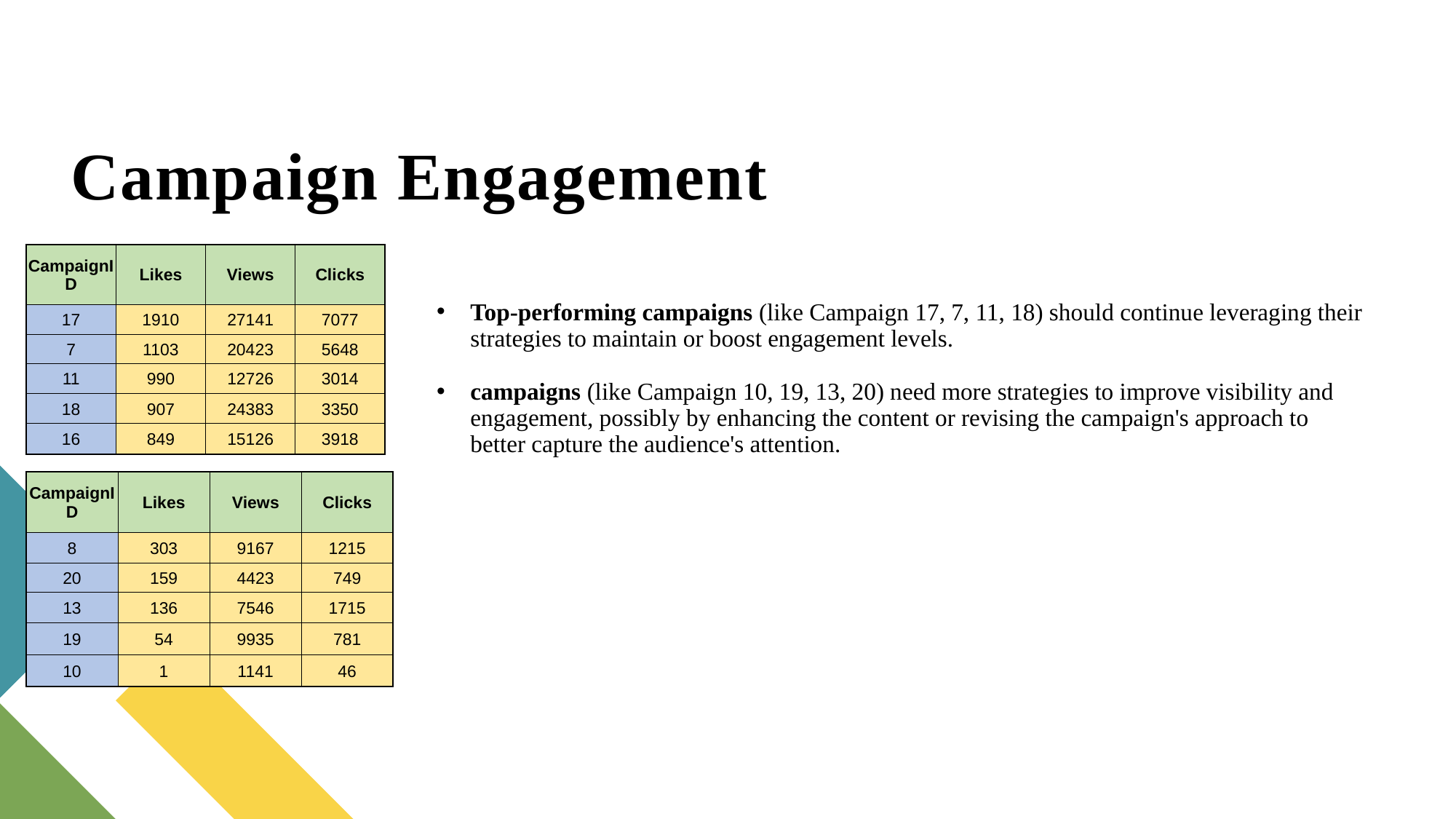

# Campaign Engagement
| CampaignID | Likes | Views | Clicks |
| --- | --- | --- | --- |
| 17 | 1910 | 27141 | 7077 |
| 7 | 1103 | 20423 | 5648 |
| 11 | 990 | 12726 | 3014 |
| 18 | 907 | 24383 | 3350 |
| 16 | 849 | 15126 | 3918 |
Top-performing campaigns (like Campaign 17, 7, 11, 18) should continue leveraging their strategies to maintain or boost engagement levels.
campaigns (like Campaign 10, 19, 13, 20) need more strategies to improve visibility and engagement, possibly by enhancing the content or revising the campaign's approach to better capture the audience's attention.

| CampaignID | Likes | Views | Clicks |
| --- | --- | --- | --- |
| 8 | 303 | 9167 | 1215 |
| 20 | 159 | 4423 | 749 |
| 13 | 136 | 7546 | 1715 |
| 19 | 54 | 9935 | 781 |
| 10 | 1 | 1141 | 46 |